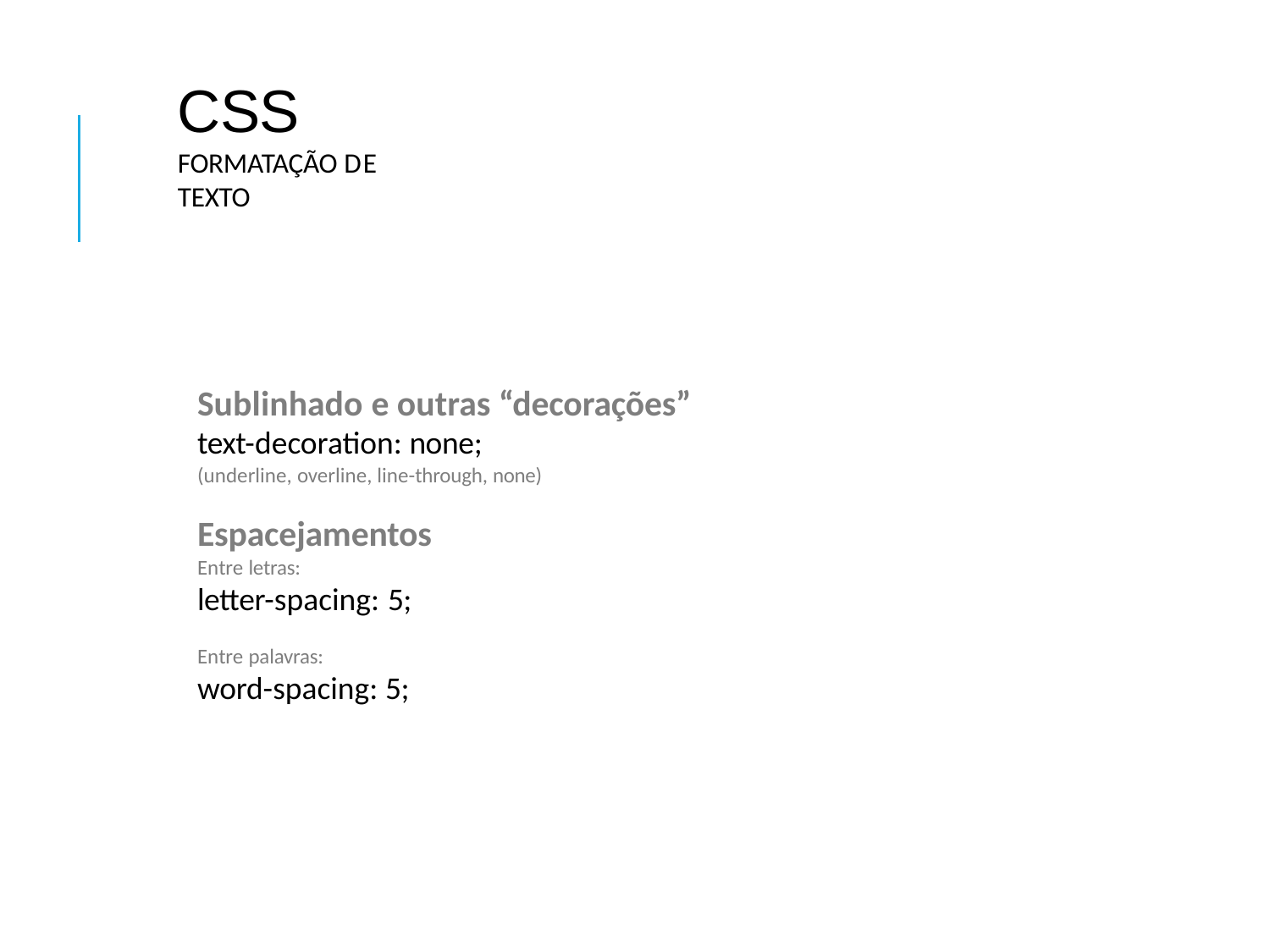

# CSS
Formatação de texto
Sublinhado e outras “decorações”
text-decoration: none;
(underline, overline, line-through, none)

Espacejamentos
Entre letras:
letter-spacing: 5;
Entre palavras:
word-spacing: 5;